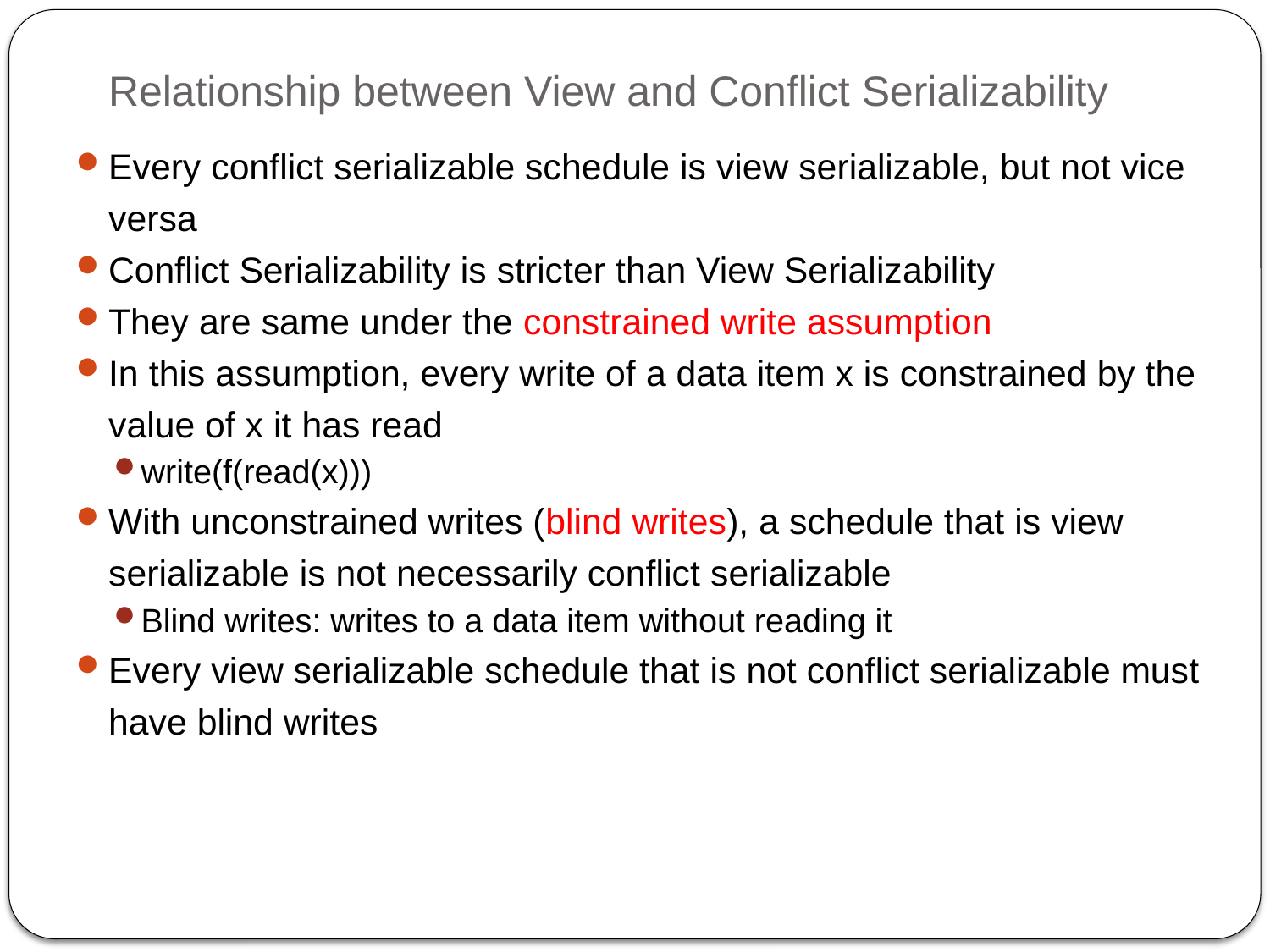

# Relationship between View and Conflict Serializability
Every conflict serializable schedule is view serializable, but not vice
	versa
Conflict Serializability is stricter than View Serializability
They are same under the constrained write assumption
In this assumption, every write of a data item x is constrained by the
	value of x it has read
write(f(read(x)))
With unconstrained writes (blind writes), a schedule that is view
	serializable is not necessarily conflict serializable
Blind writes: writes to a data item without reading it
Every view serializable schedule that is not conflict serializable must
	have blind writes